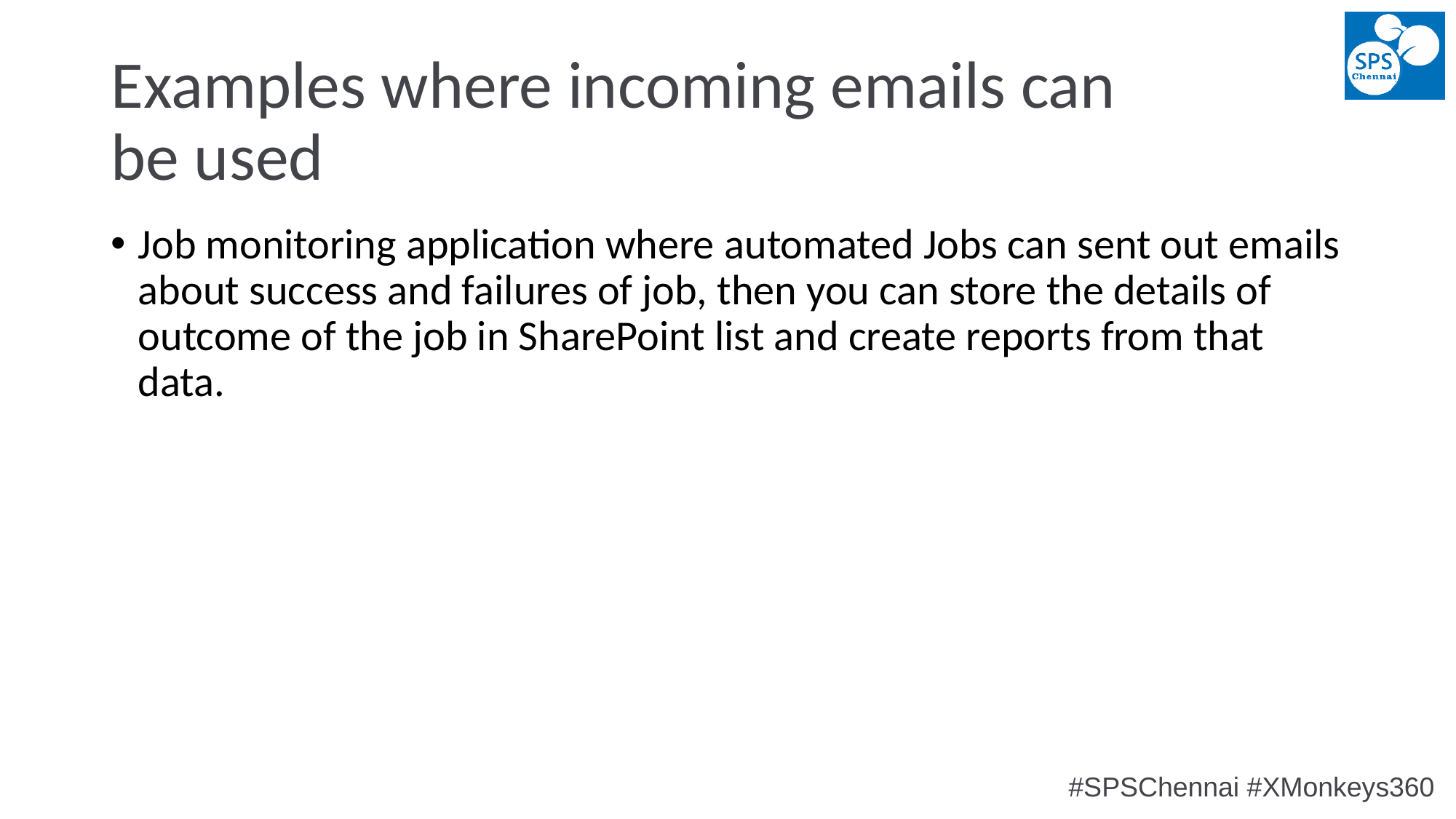

# Examples where incoming emails can be used
Job monitoring application where automated Jobs can sent out emails about success and failures of job, then you can store the details of outcome of the job in SharePoint list and create reports from that data.